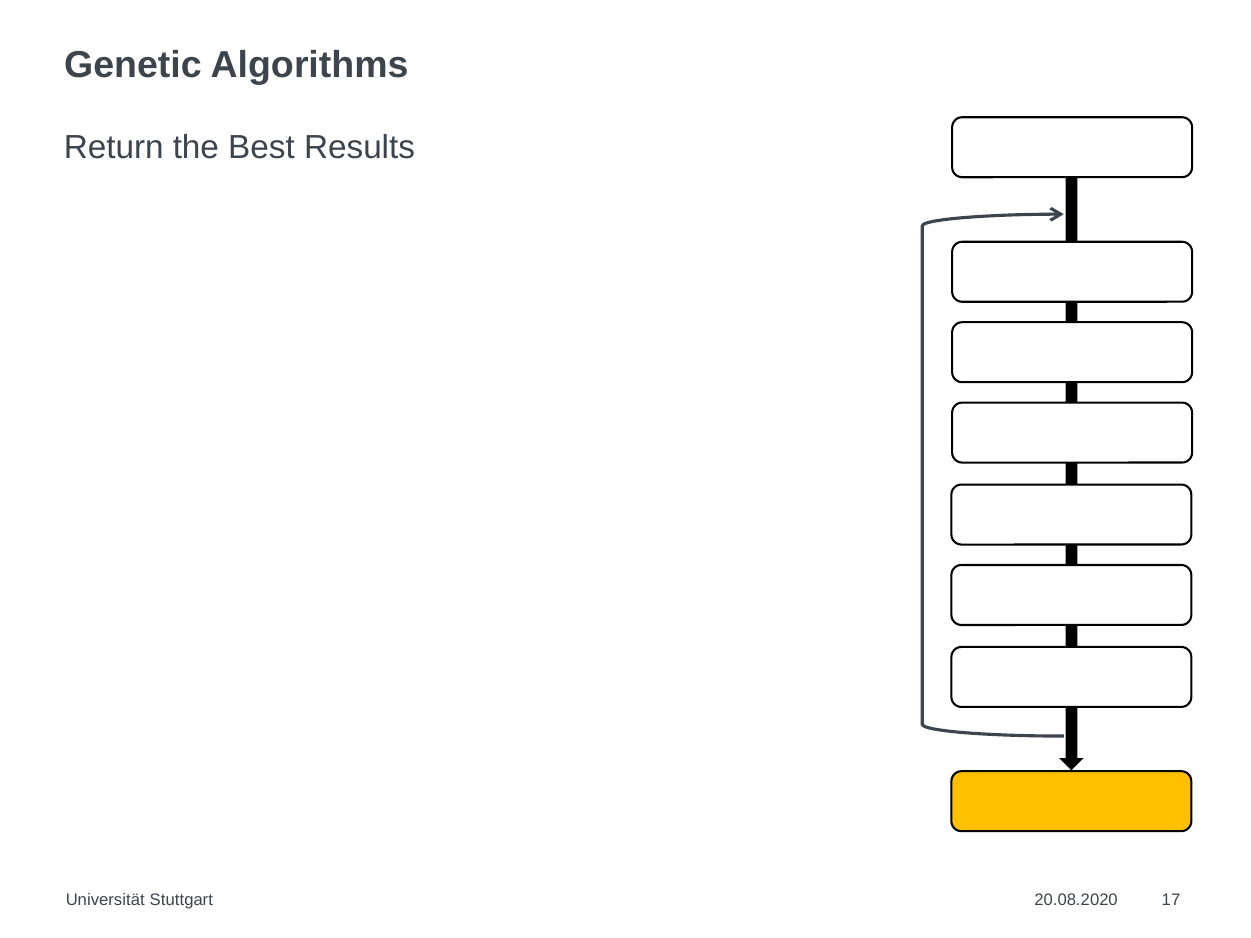

# Genetic Algorithms

Return the Best Results

Universität Stuttgart
20.08.2020
17